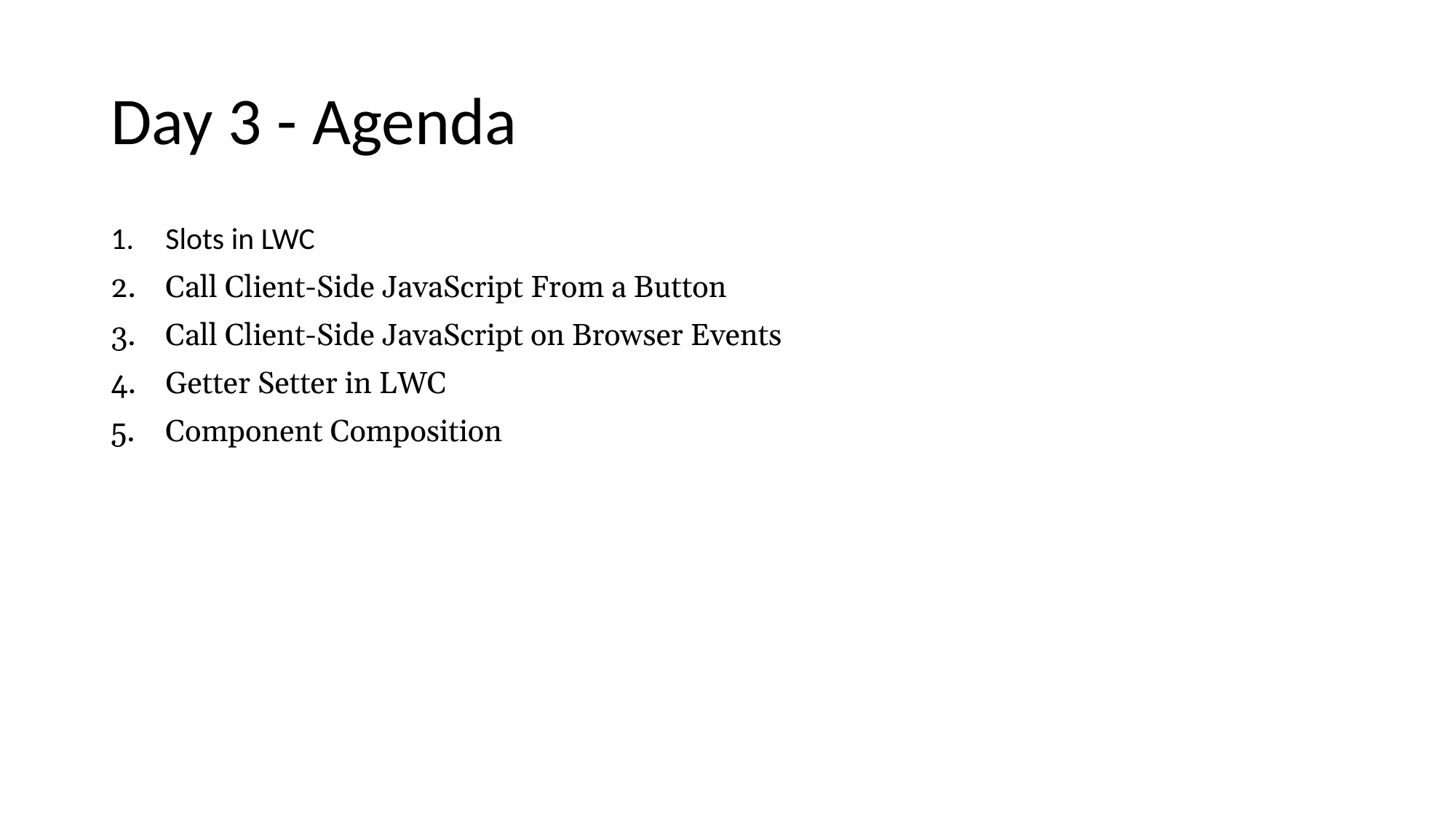

# Day 3 - Agenda
Slots in LWC
Call Client-Side JavaScript From a Button
Call Client-Side JavaScript on Browser Events
Getter Setter in LWC
Component Composition